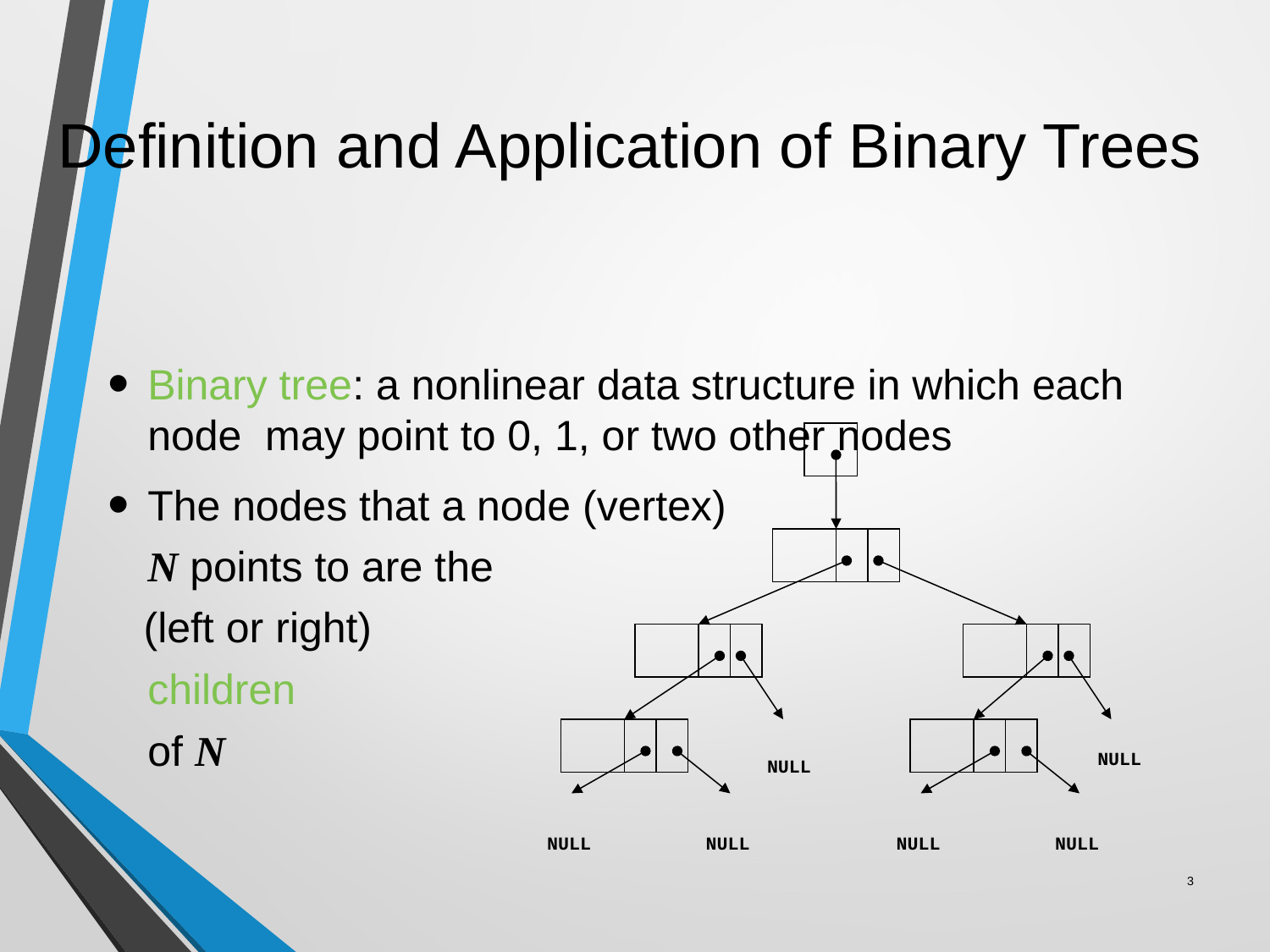

# Definition and Application of Binary Trees
Binary tree: a nonlinear data structure in which each node  may point to 0, 1, or two other nodes
The nodes that a node (vertex)
	N points to are the
   (left or right)
	children
	of N

NULL
NULL

NULL
NULL
NULL
NULL
3